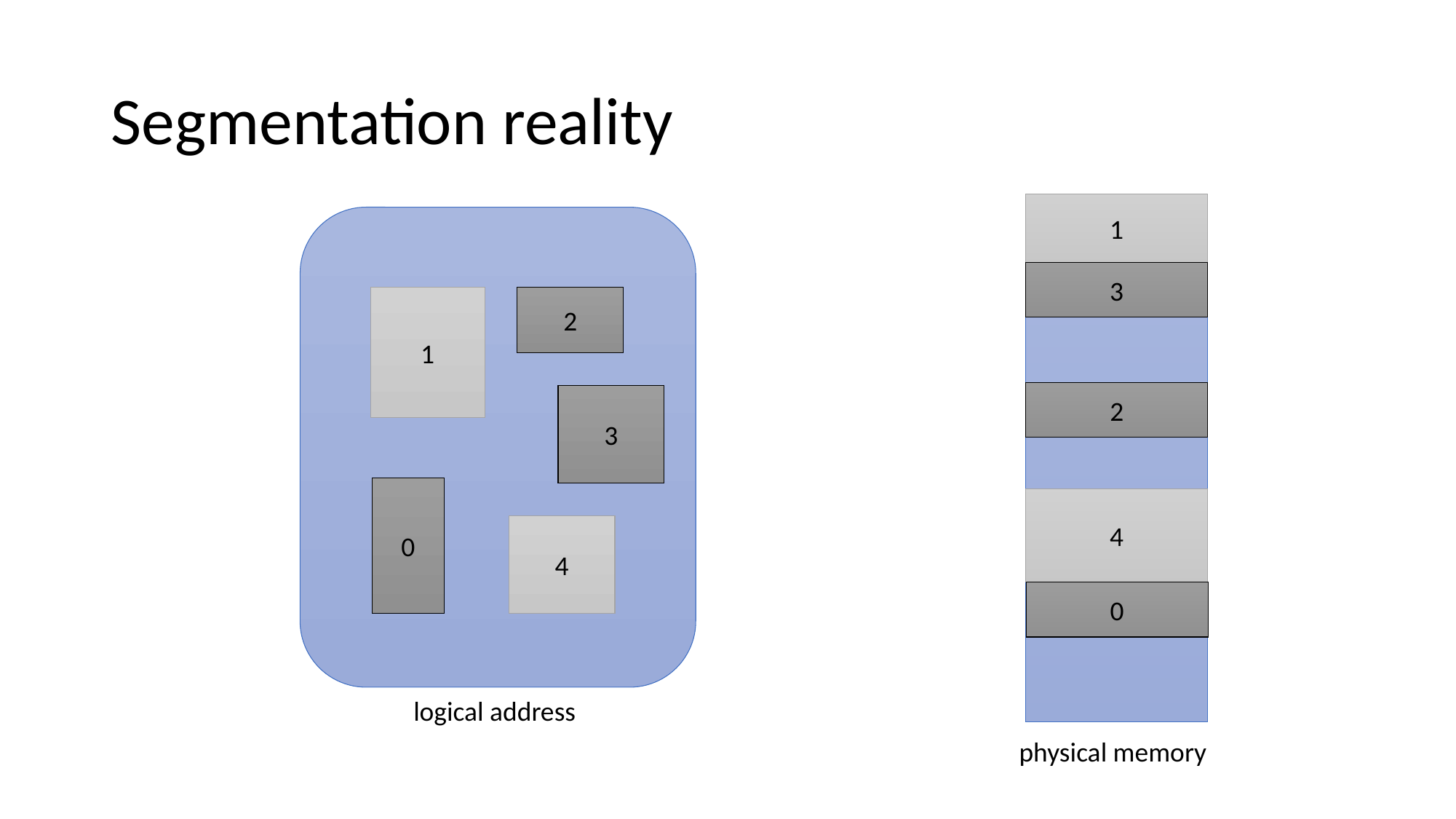

# Segmentation reality

1
3
2
4
0
physical memory

1
2
3
0
4
logical address